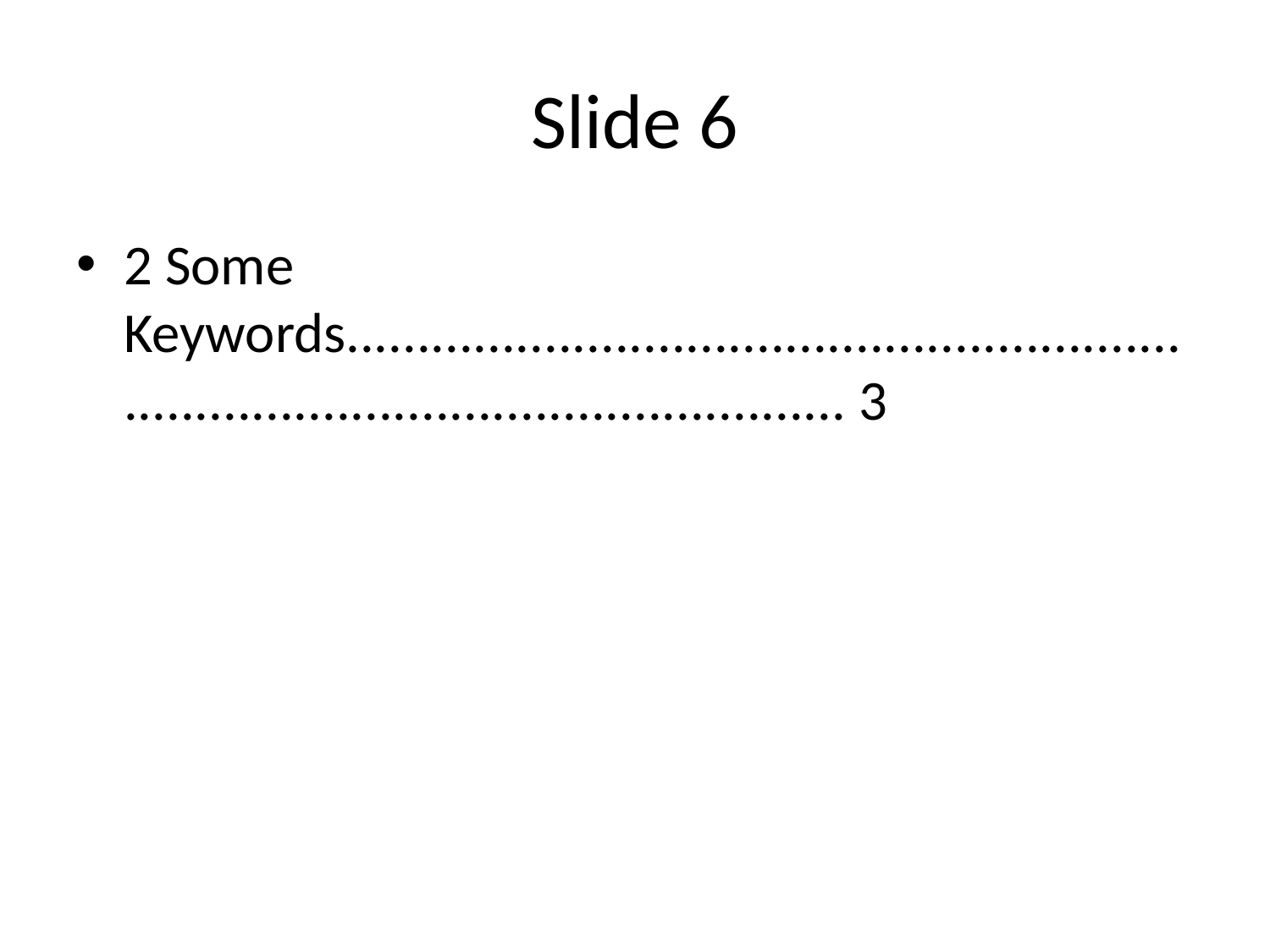

# Slide 6
2 Some Keywords.............................................................................................................. 3